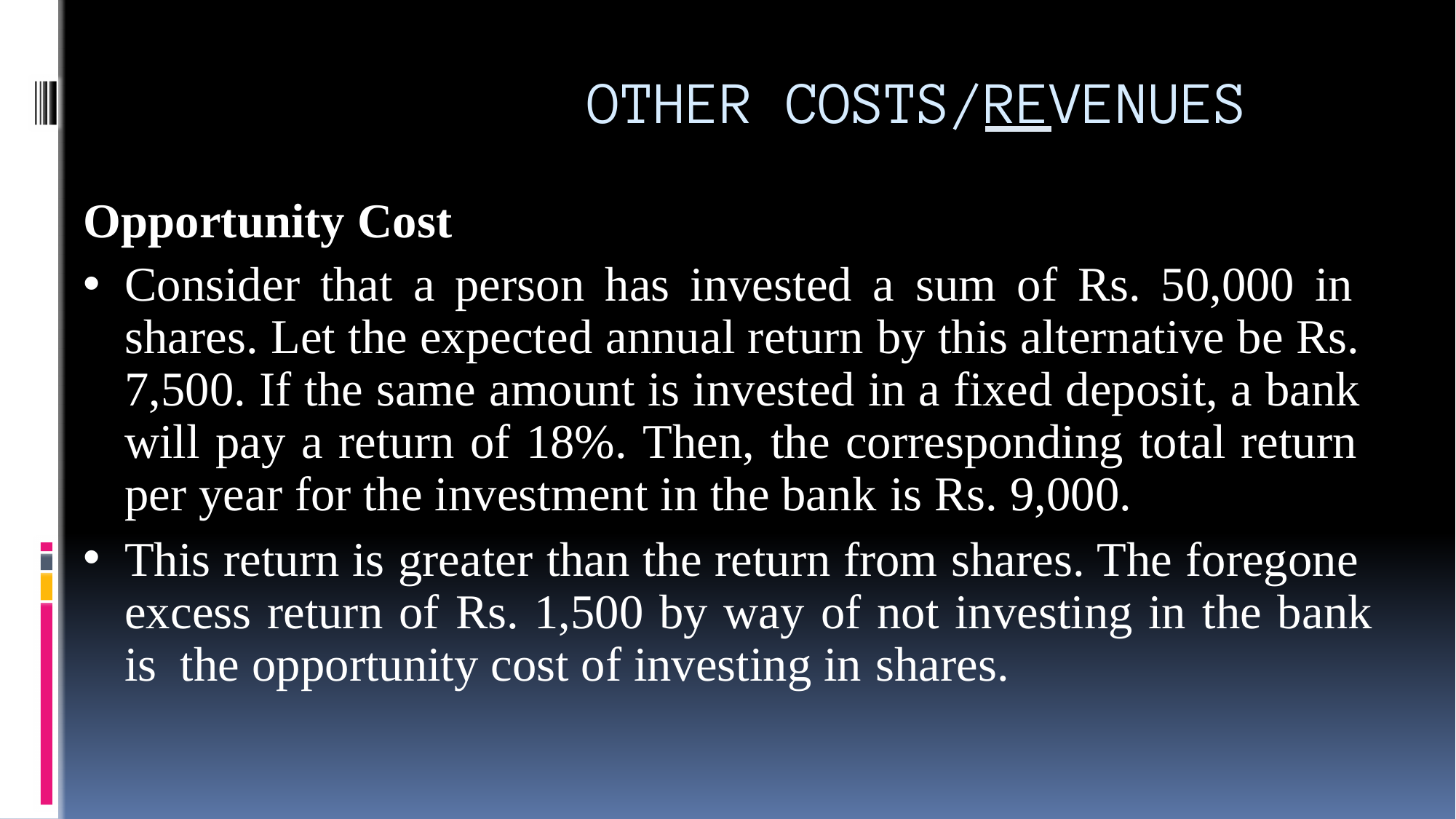

# OTHER COSTS/REVENUES
Opportunity Cost
Consider that a person has invested a sum of Rs. 50,000 in  shares. Let the expected annual return by this alternative be Rs.  7,500. If the same amount is invested in a fixed deposit, a bank  will pay a return of 18%. Then, the corresponding total return  per year for the investment in the bank is Rs. 9,000.
This return is greater than the return from shares. The foregone  excess return of Rs. 1,500 by way of not investing in the bank is  the opportunity cost of investing in shares.